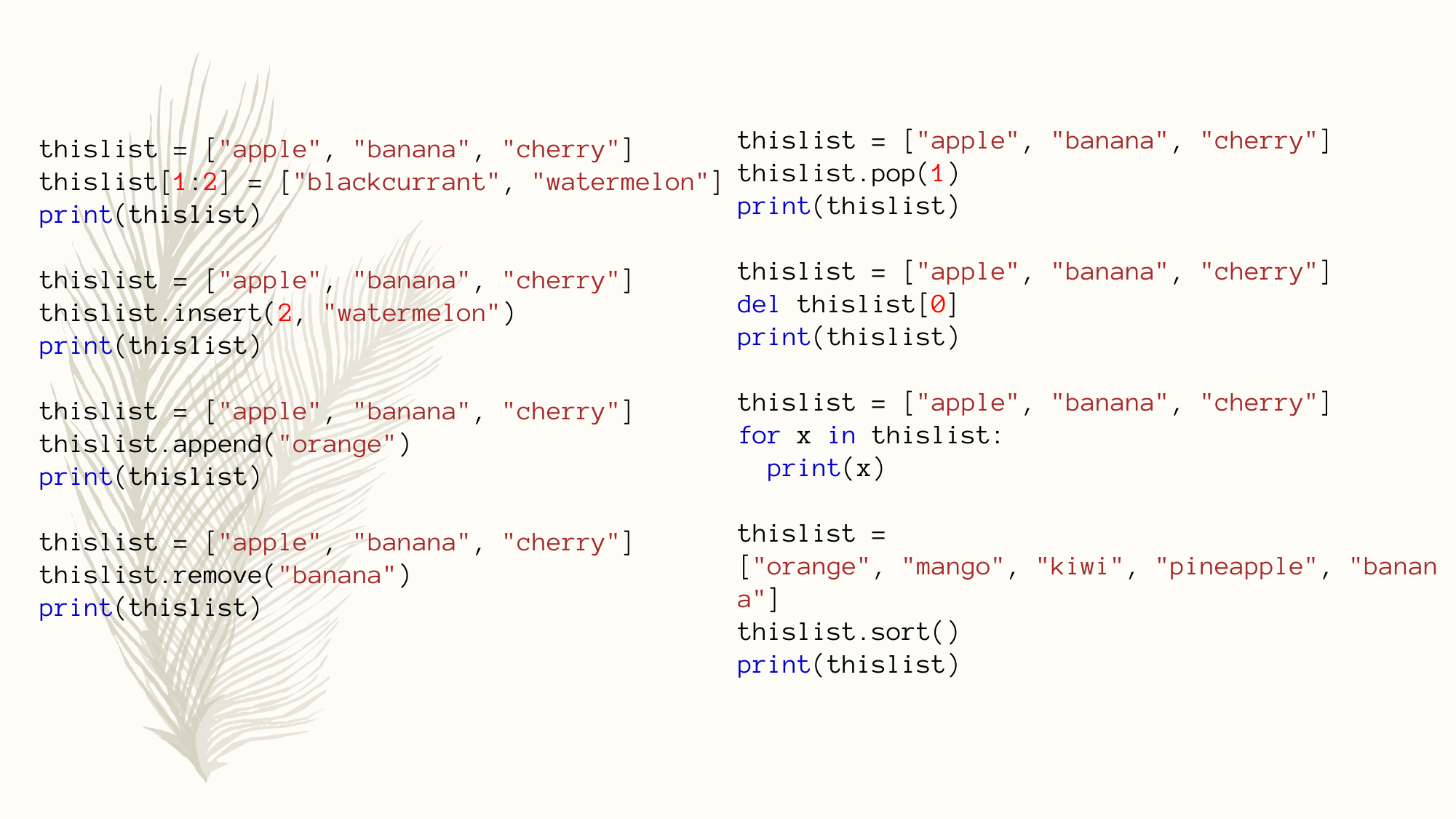

thislist = ["apple", "banana", "cherry"]
thislist.pop(1)
print(thislist)
thislist = ["apple", "banana", "cherry"]
del thislist[0]
print(thislist)

thislist = ["apple", "banana", "cherry"]
for x in thislist:
  print(x)

thislist = ["orange", "mango", "kiwi", "pineapple", "banana"]
thislist.sort()
print(thislist)
thislist = ["apple", "banana", "cherry"]
thislist[1:2] = ["blackcurrant", "watermelon"]
print(thislist)
thislist = ["apple", "banana", "cherry"]
thislist.insert(2, "watermelon")
print(thislist)

thislist = ["apple", "banana", "cherry"]
thislist.append("orange")
print(thislist)

thislist = ["apple", "banana", "cherry"]
thislist.remove("banana")
print(thislist)